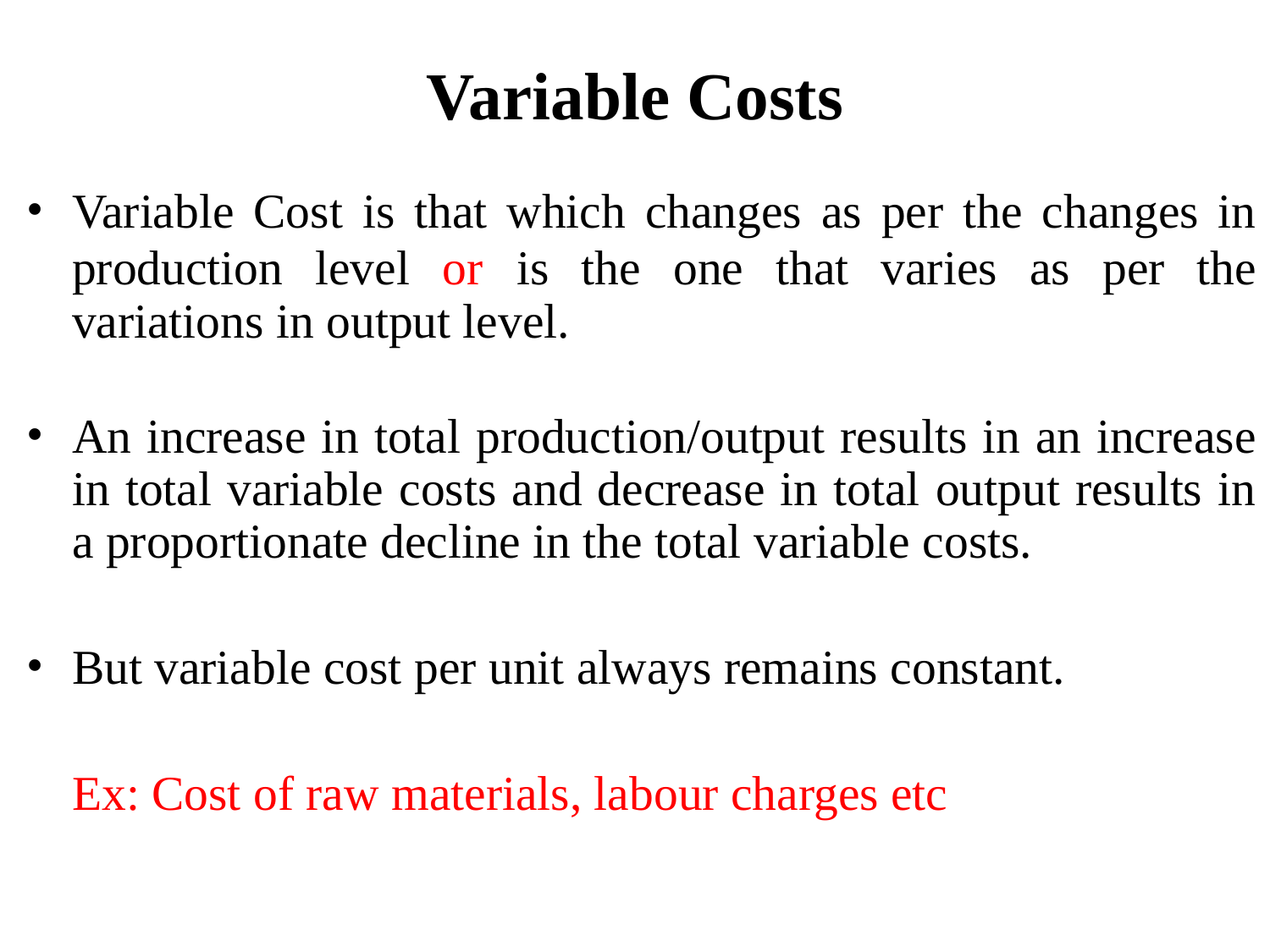

# Variable Costs
Variable Cost is that which changes as per the changes in production level or is the one that varies as per the variations in output level.

An increase in total production/output results in an increase in total variable costs and decrease in total output results in a proportionate decline in the total variable costs.

But variable cost per unit always remains constant.

	Ex: Cost of raw materials, labour charges etc